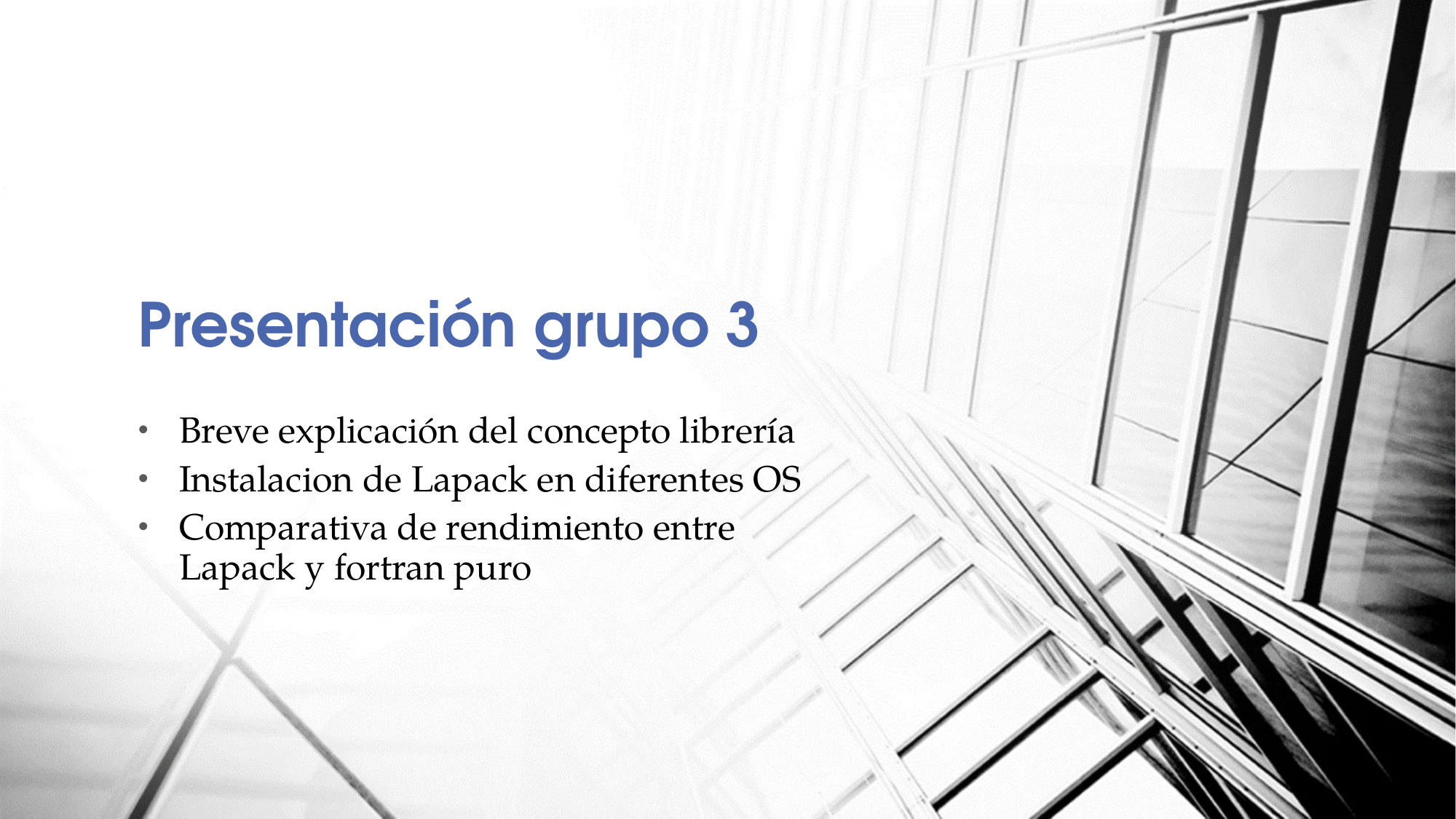

# Presentación grupo 3
Breve explicación del concepto librería
Instalacion de Lapack en diferentes OS
Comparativa de rendimiento entre Lapack y fortran puro